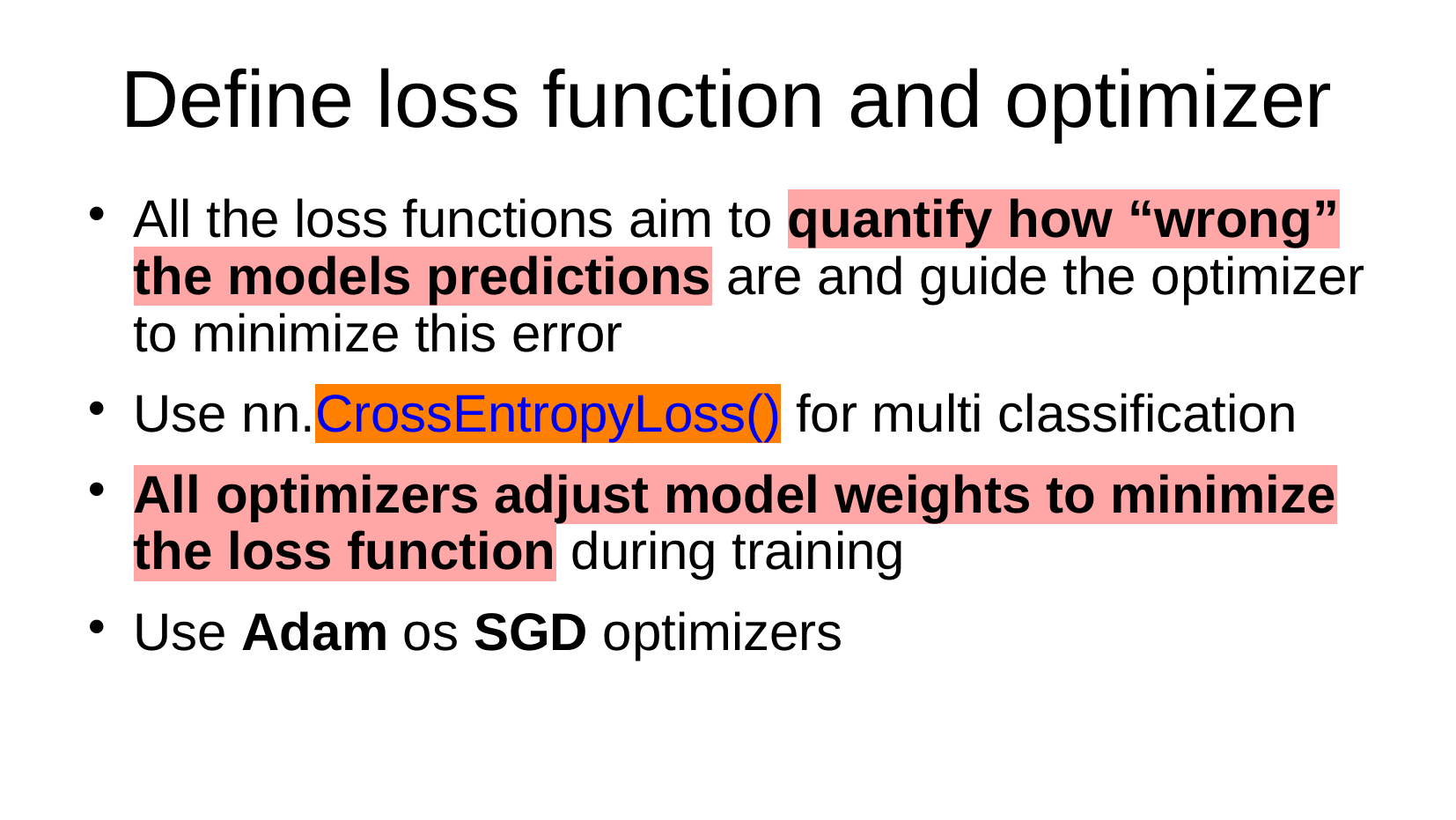

# Define loss function and optimizer
All the loss functions aim to quantify how “wrong” the models predictions are and guide the optimizer to minimize this error
Use nn.CrossEntropyLoss() for multi classification
All optimizers adjust model weights to minimize the loss function during training
Use Adam os SGD optimizers